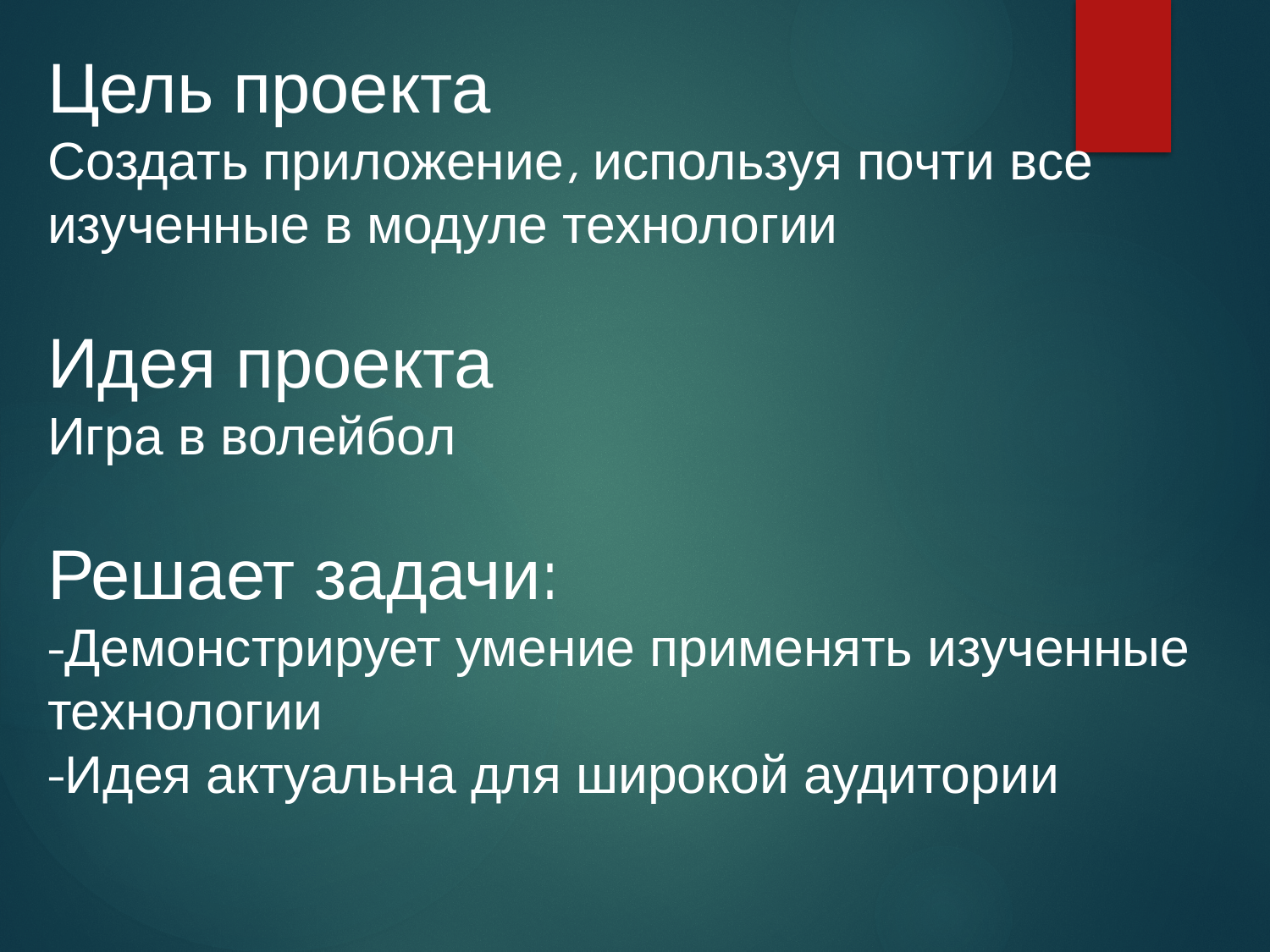

Цель проекта
Создать приложение, используя почти все изученные в модуле технологии

Идея проекта
Игра в волейбол

Решает задачи:
-Демонстрирует умение применять изученные технологии
-Идея актуальна для широкой аудитории